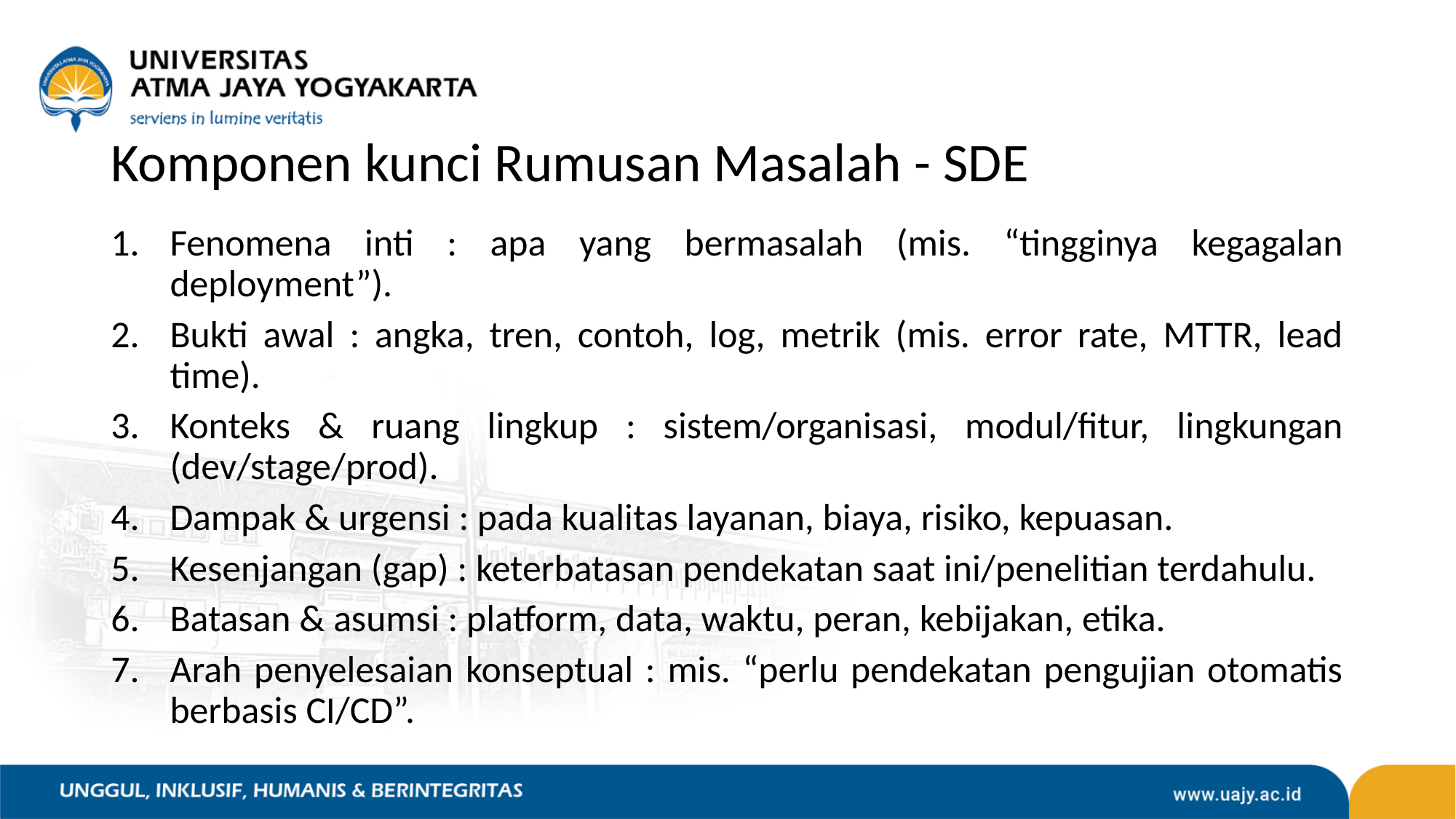

# Komponen kunci Rumusan Masalah - SDE
Fenomena inti : apa yang bermasalah (mis. “tingginya kegagalan deployment”).
Bukti awal : angka, tren, contoh, log, metrik (mis. error rate, MTTR, lead time).
Konteks & ruang lingkup : sistem/organisasi, modul/fitur, lingkungan (dev/stage/prod).
Dampak & urgensi : pada kualitas layanan, biaya, risiko, kepuasan.
Kesenjangan (gap) : keterbatasan pendekatan saat ini/penelitian terdahulu.
Batasan & asumsi : platform, data, waktu, peran, kebijakan, etika.
Arah penyelesaian konseptual : mis. “perlu pendekatan pengujian otomatis berbasis CI/CD”.